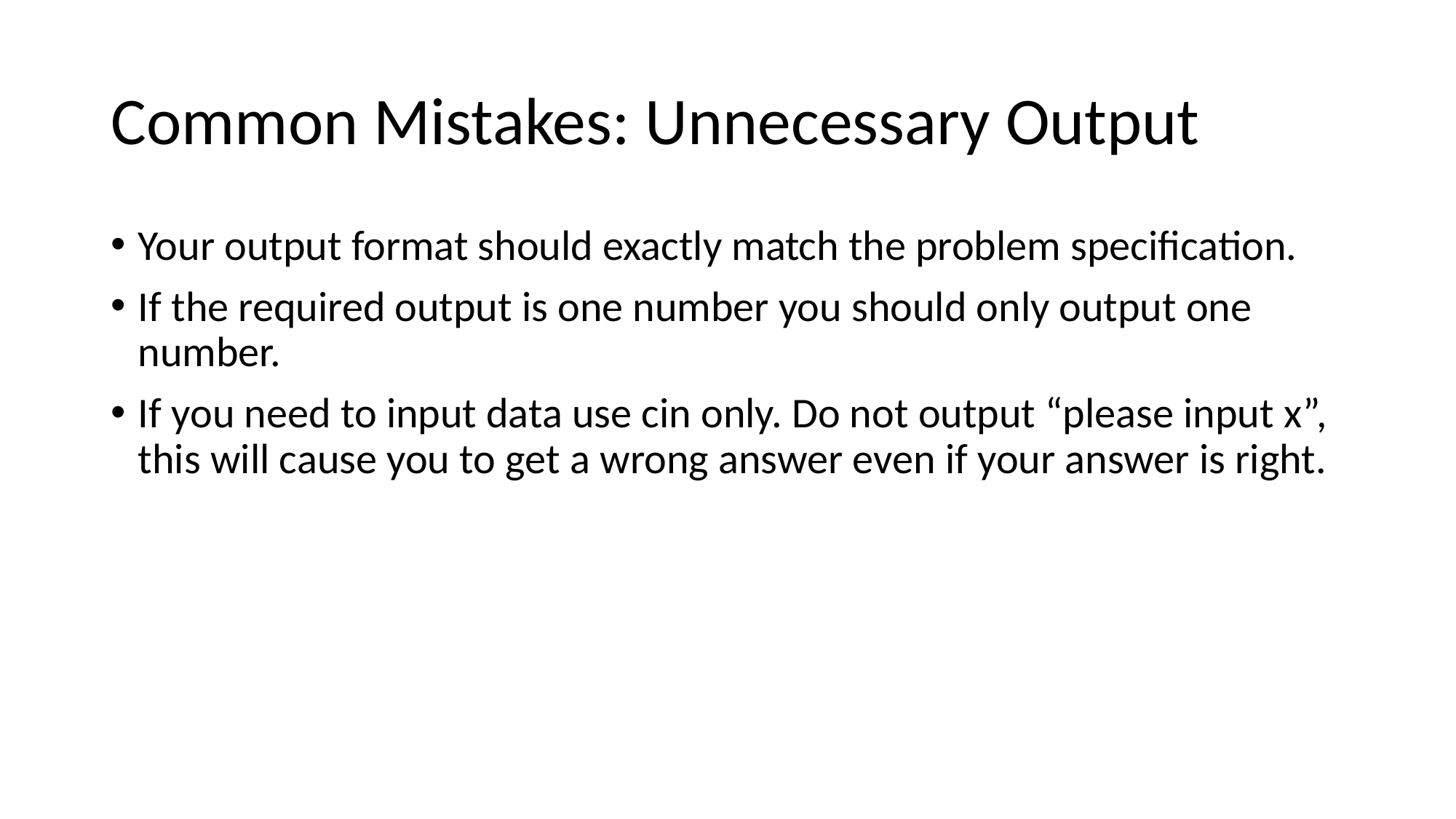

# Common Mistakes: Unnecessary Output
Your output format should exactly match the problem specification.
If the required output is one number you should only output one number.
If you need to input data use cin only. Do not output “please input x”, this will cause you to get a wrong answer even if your answer is right.